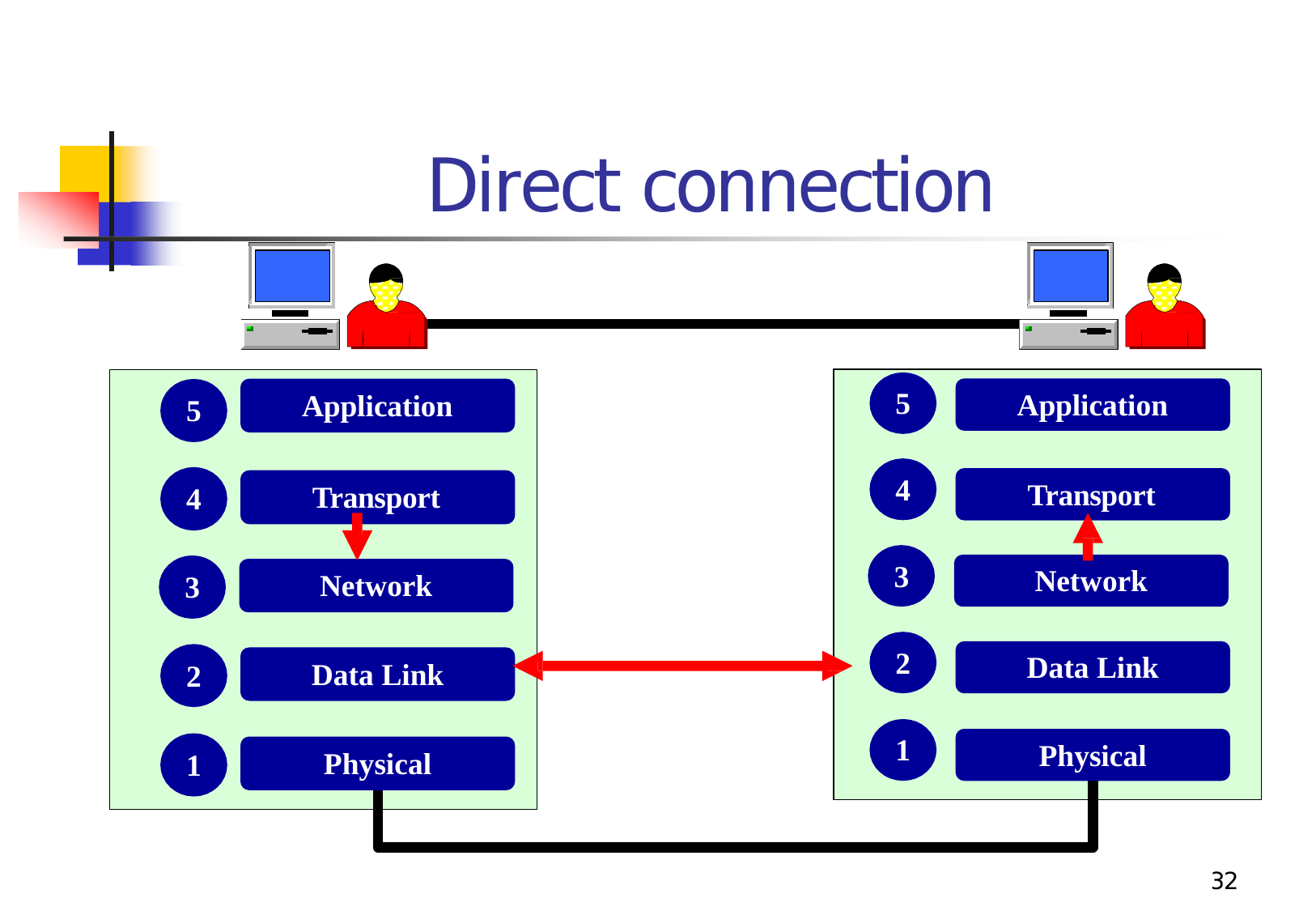

# Direct connection

5
Application
Application
5

4
Transport
Transport
4

3

Network
Network
3

2

Data Link

Data Link
2

1

Physical

Physical
1

32